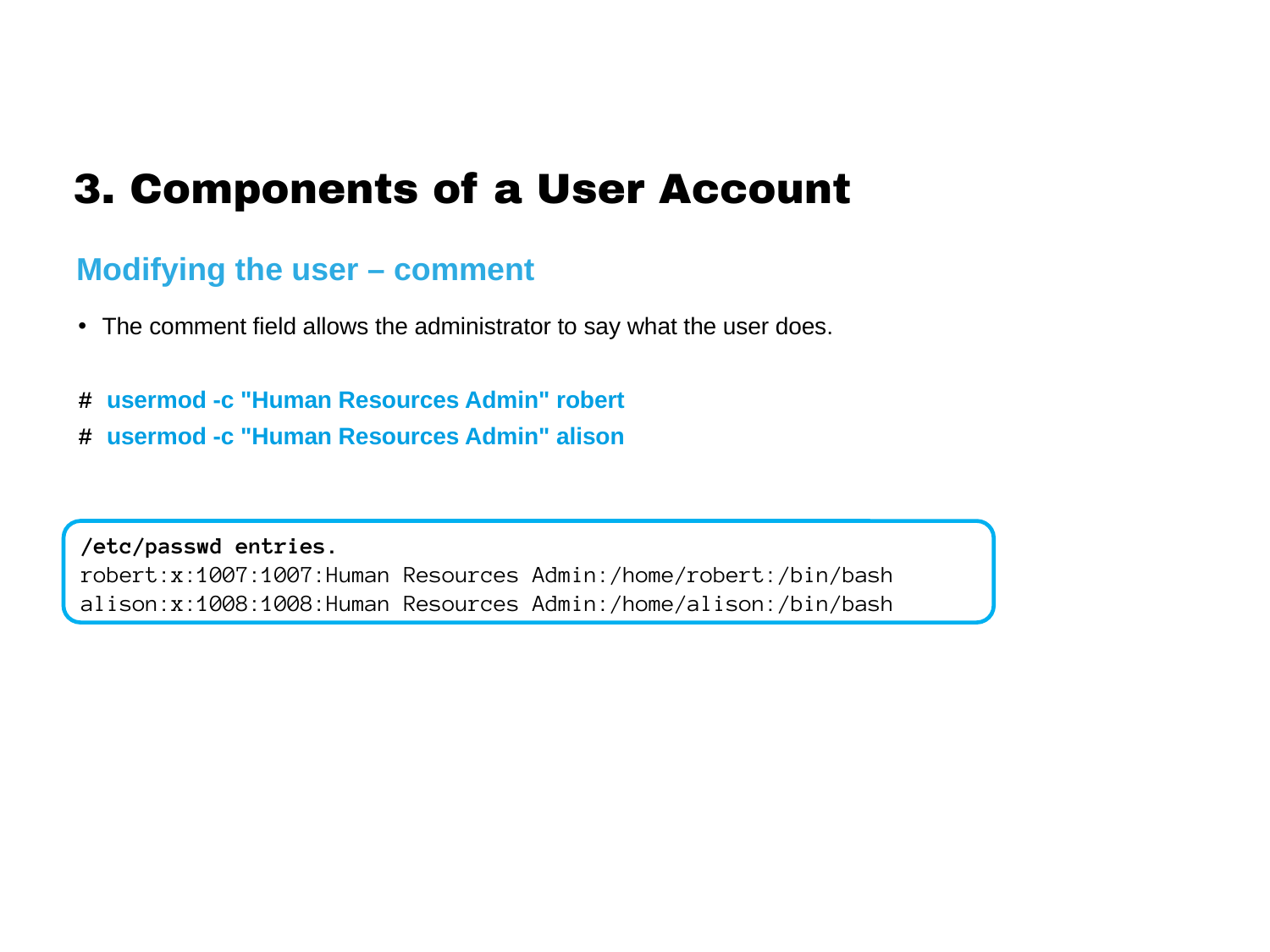

3. Components of a User Account
Modifying the user – comment
The comment field allows the administrator to say what the user does.

# usermod -c "Human Resources Admin" robert
# usermod -c "Human Resources Admin" alison

/etc/passwd entries.
robert:x:1007:1007:Human Resources Admin:/home/robert:/bin/bash
alison:x:1008:1008:Human Resources Admin:/home/alison:/bin/bash